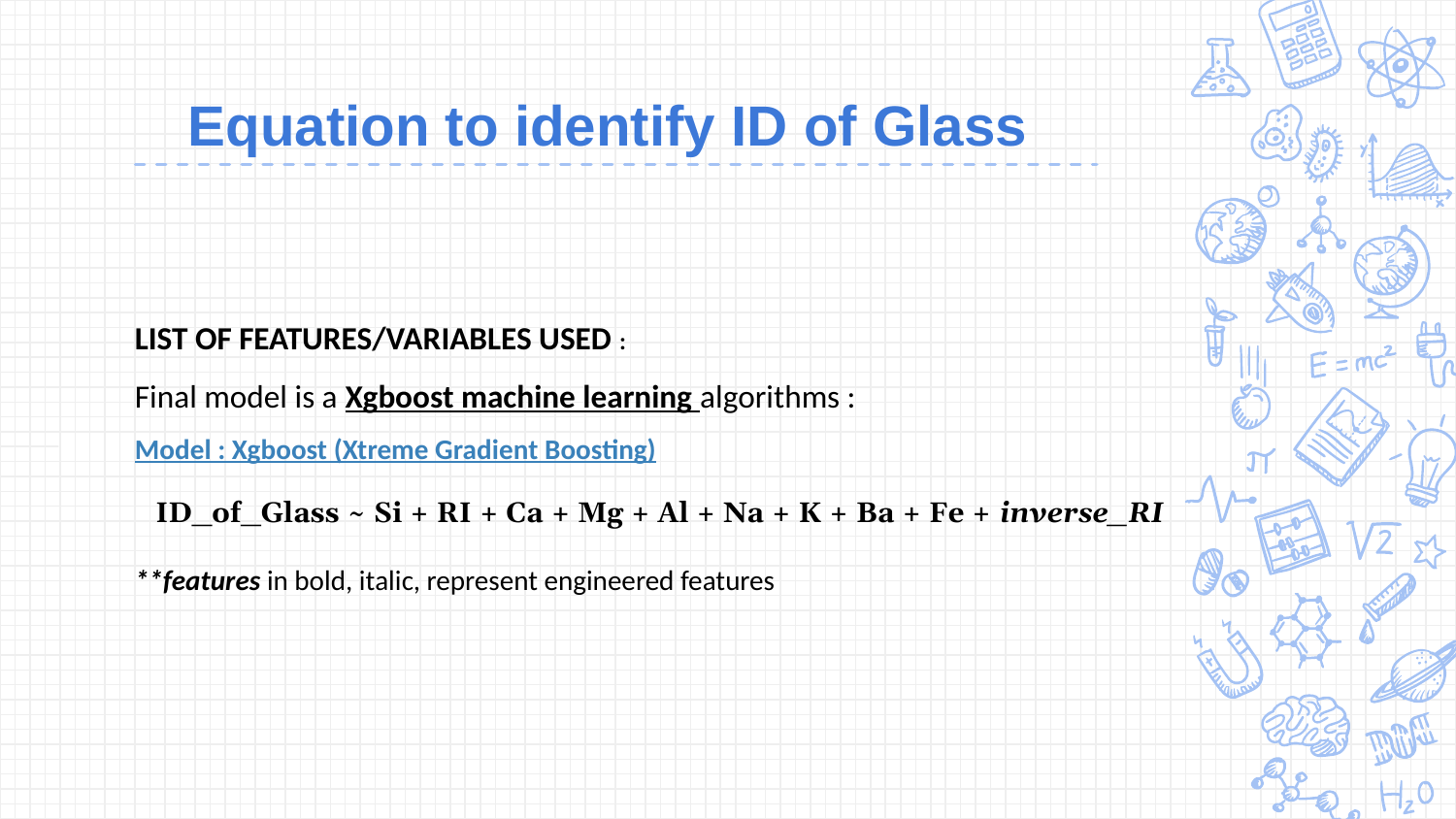

# Equation to identify ID of Glass
LIST OF FEATURES/VARIABLES USED :
Final model is a Xgboost machine learning algorithms :
Model : Xgboost (Xtreme Gradient Boosting)

ID_of_Glass ~ Si + RI + Ca + Mg + Al + Na + K + Ba + Fe + inverse_RI

**features in bold, italic, represent engineered features